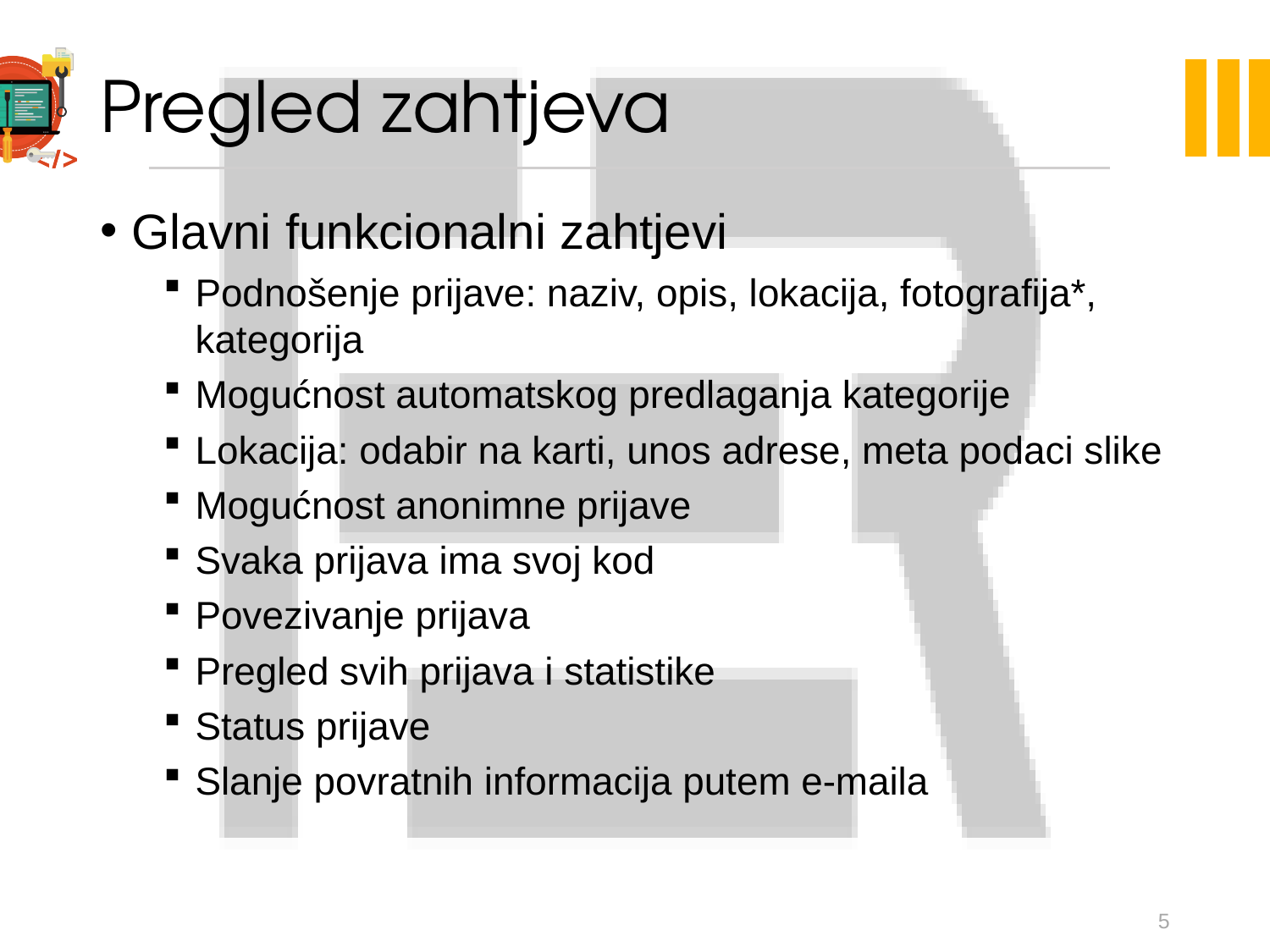

# Pregled zahtjeva
Glavni funkcionalni zahtjevi
Podnošenje prijave: naziv, opis, lokacija, fotografija*, kategorija
Mogućnost automatskog predlaganja kategorije
Lokacija: odabir na karti, unos adrese, meta podaci slike
Mogućnost anonimne prijave
Svaka prijava ima svoj kod
Povezivanje prijava
Pregled svih prijava i statistike
Status prijave
Slanje povratnih informacija putem e-maila
5